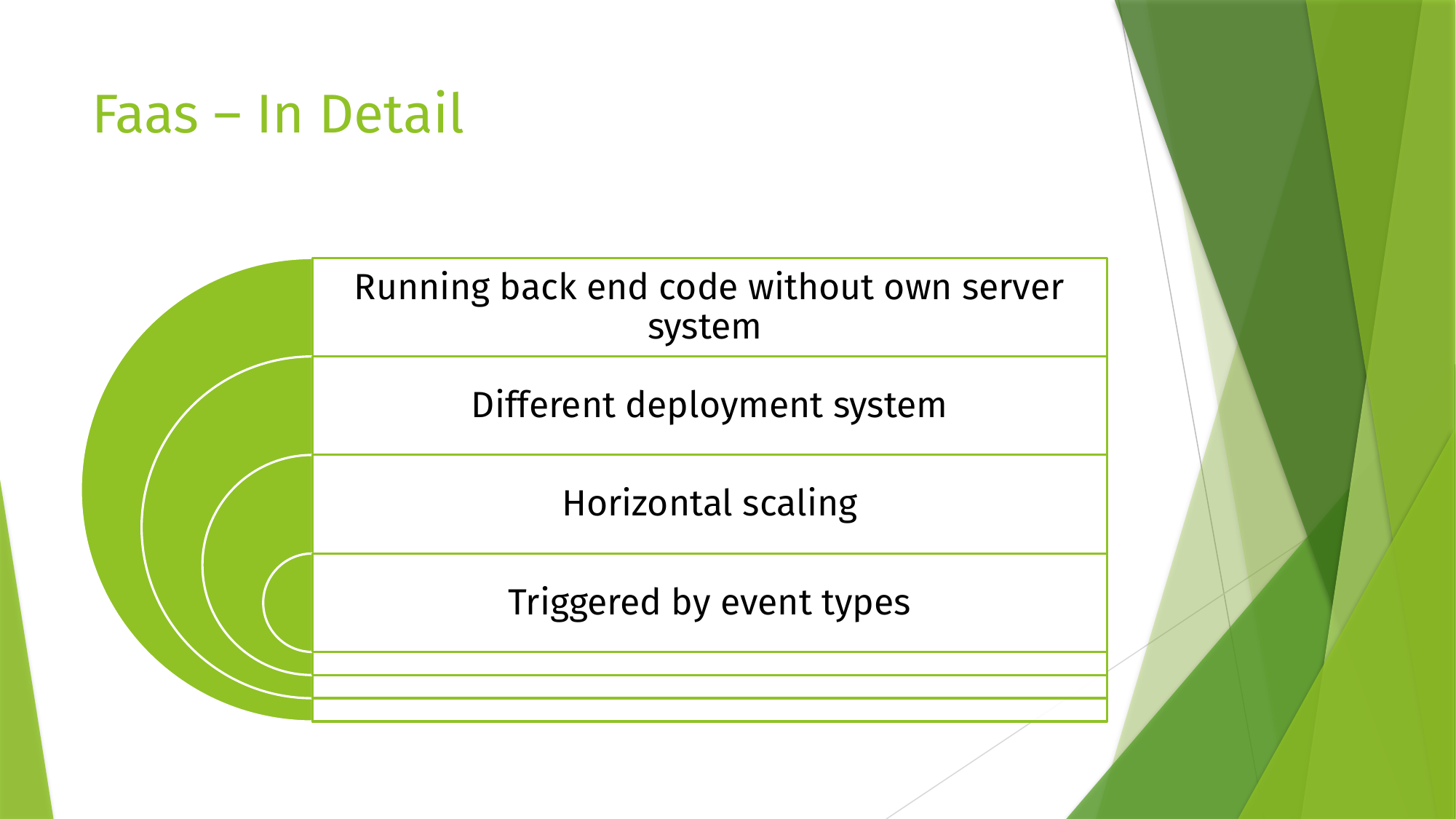

# Faas – In Detail
Running back end code without own server system
Different deployment system
Horizontal scaling
Triggered by event types